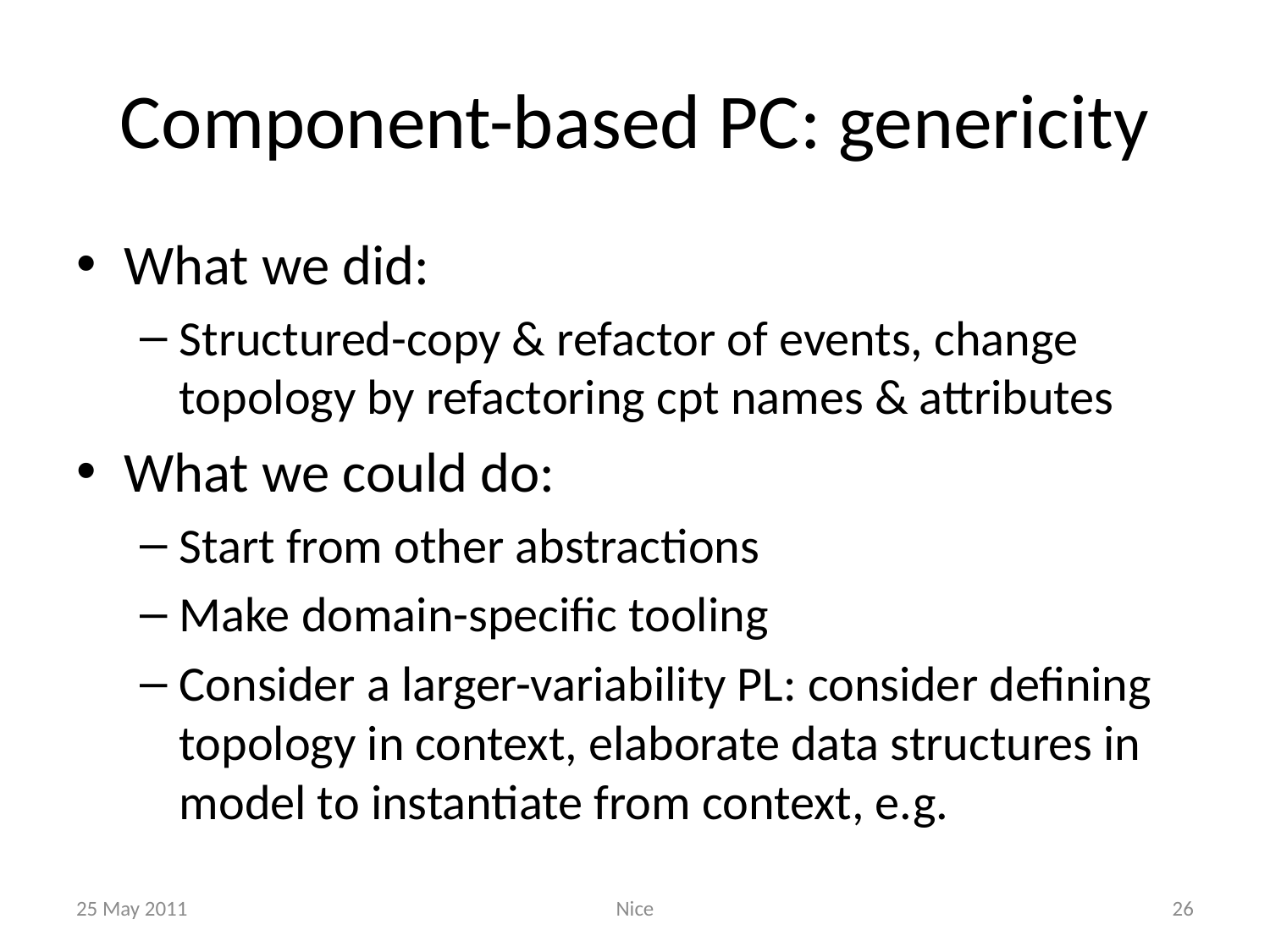

# Component-based PC: genericity
What we did:
Structured-copy & refactor of events, change topology by refactoring cpt names & attributes
What we could do:
Start from other abstractions
Make domain-specific tooling
Consider a larger-variability PL: consider defining topology in context, elaborate data structures in model to instantiate from context, e.g.
25 May 2011
Nice
26